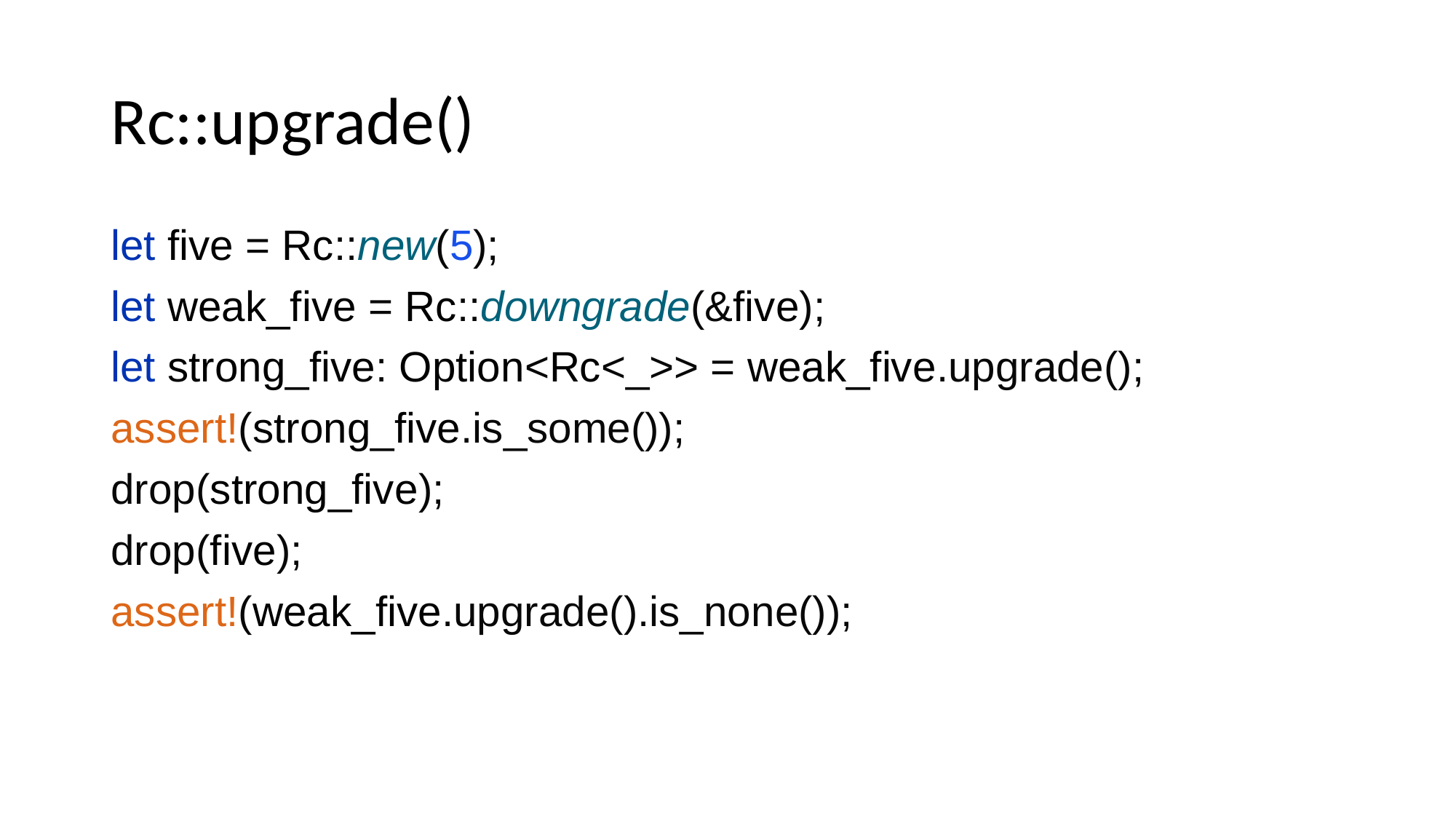

# Rc::upgrade()
let five = Rc::new(5);
let weak_five = Rc::downgrade(&five);
let strong_five: Option<Rc<_>> = weak_five.upgrade();
assert!(strong_five.is_some());
drop(strong_five);
drop(five);
assert!(weak_five.upgrade().is_none());